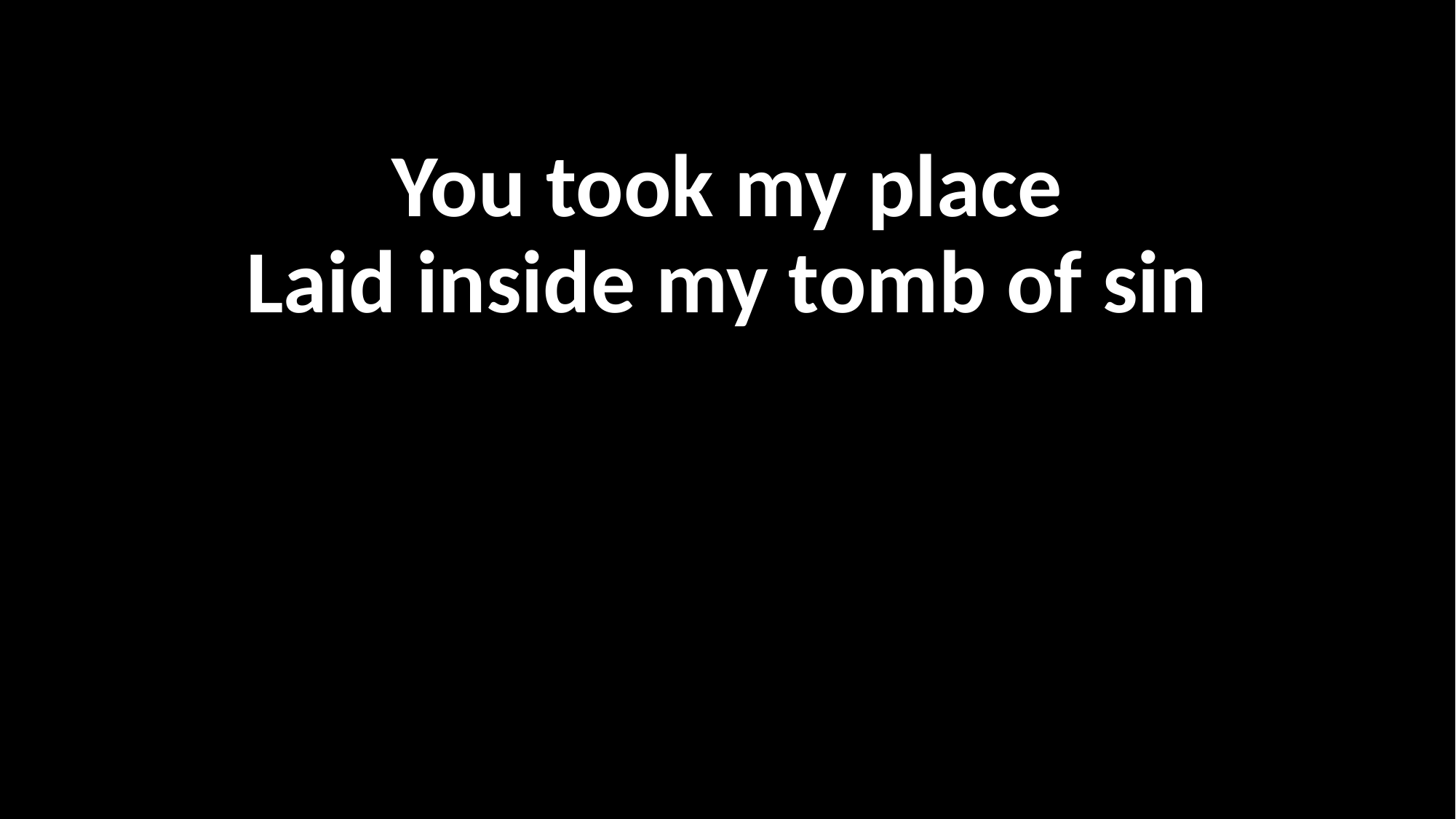

You took my place
Laid inside my tomb of sin